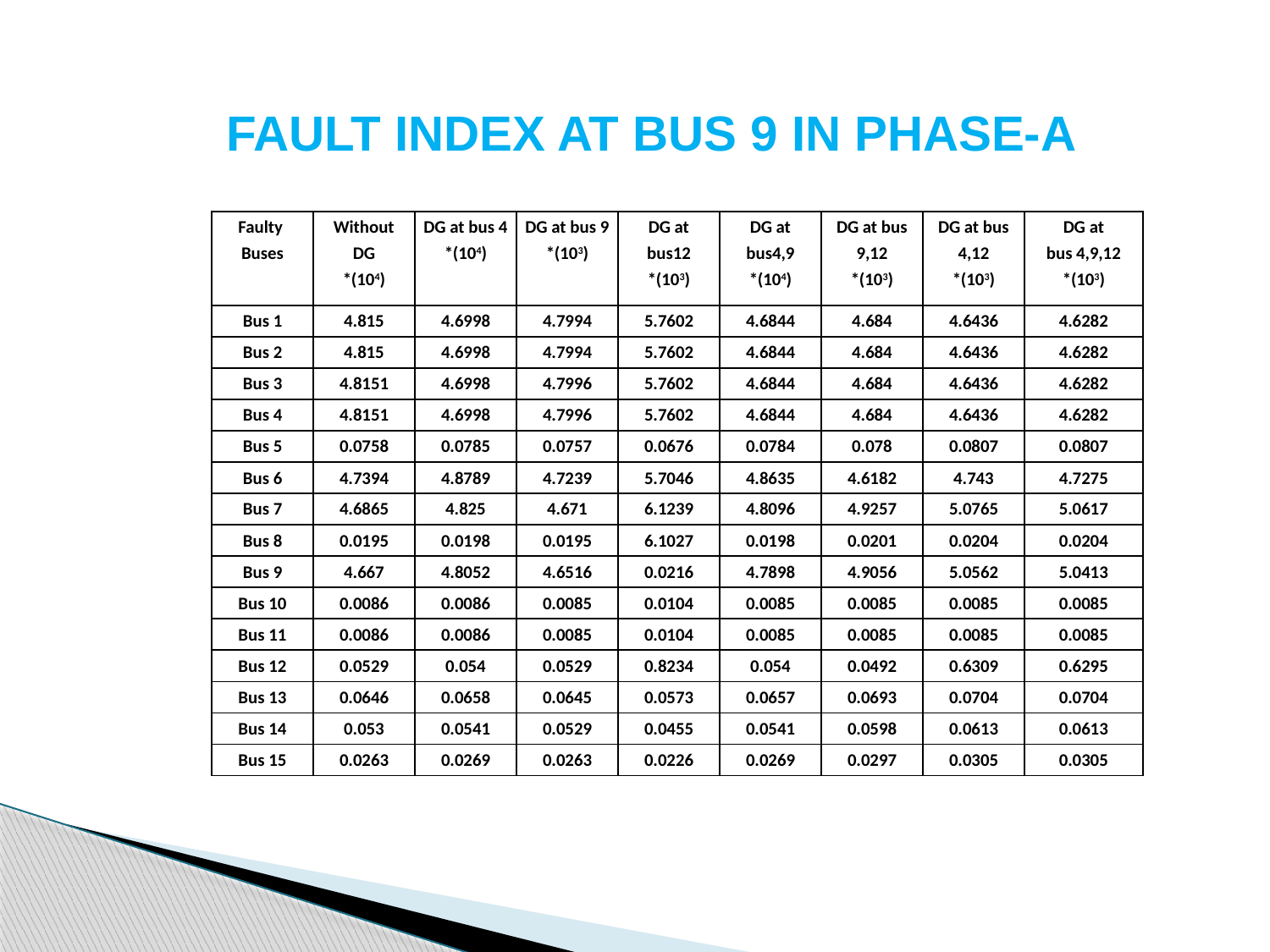

FAULT INDEX AT BUS 9 IN PHASE-A
| Faulty Buses | Without DG \*(104) | DG at bus 4 \*(104) | DG at bus 9 \*(103) | DG at bus12 \*(103) | DG at bus4,9 \*(104) | DG at bus 9,12 \*(103) | DG at bus 4,12 \*(103) | DG at bus 4,9,12 \*(103) |
| --- | --- | --- | --- | --- | --- | --- | --- | --- |
| Bus 1 | 4.815 | 4.6998 | 4.7994 | 5.7602 | 4.6844 | 4.684 | 4.6436 | 4.6282 |
| Bus 2 | 4.815 | 4.6998 | 4.7994 | 5.7602 | 4.6844 | 4.684 | 4.6436 | 4.6282 |
| Bus 3 | 4.8151 | 4.6998 | 4.7996 | 5.7602 | 4.6844 | 4.684 | 4.6436 | 4.6282 |
| Bus 4 | 4.8151 | 4.6998 | 4.7996 | 5.7602 | 4.6844 | 4.684 | 4.6436 | 4.6282 |
| Bus 5 | 0.0758 | 0.0785 | 0.0757 | 0.0676 | 0.0784 | 0.078 | 0.0807 | 0.0807 |
| Bus 6 | 4.7394 | 4.8789 | 4.7239 | 5.7046 | 4.8635 | 4.6182 | 4.743 | 4.7275 |
| Bus 7 | 4.6865 | 4.825 | 4.671 | 6.1239 | 4.8096 | 4.9257 | 5.0765 | 5.0617 |
| Bus 8 | 0.0195 | 0.0198 | 0.0195 | 6.1027 | 0.0198 | 0.0201 | 0.0204 | 0.0204 |
| Bus 9 | 4.667 | 4.8052 | 4.6516 | 0.0216 | 4.7898 | 4.9056 | 5.0562 | 5.0413 |
| Bus 10 | 0.0086 | 0.0086 | 0.0085 | 0.0104 | 0.0085 | 0.0085 | 0.0085 | 0.0085 |
| Bus 11 | 0.0086 | 0.0086 | 0.0085 | 0.0104 | 0.0085 | 0.0085 | 0.0085 | 0.0085 |
| Bus 12 | 0.0529 | 0.054 | 0.0529 | 0.8234 | 0.054 | 0.0492 | 0.6309 | 0.6295 |
| Bus 13 | 0.0646 | 0.0658 | 0.0645 | 0.0573 | 0.0657 | 0.0693 | 0.0704 | 0.0704 |
| Bus 14 | 0.053 | 0.0541 | 0.0529 | 0.0455 | 0.0541 | 0.0598 | 0.0613 | 0.0613 |
| Bus 15 | 0.0263 | 0.0269 | 0.0263 | 0.0226 | 0.0269 | 0.0297 | 0.0305 | 0.0305 |